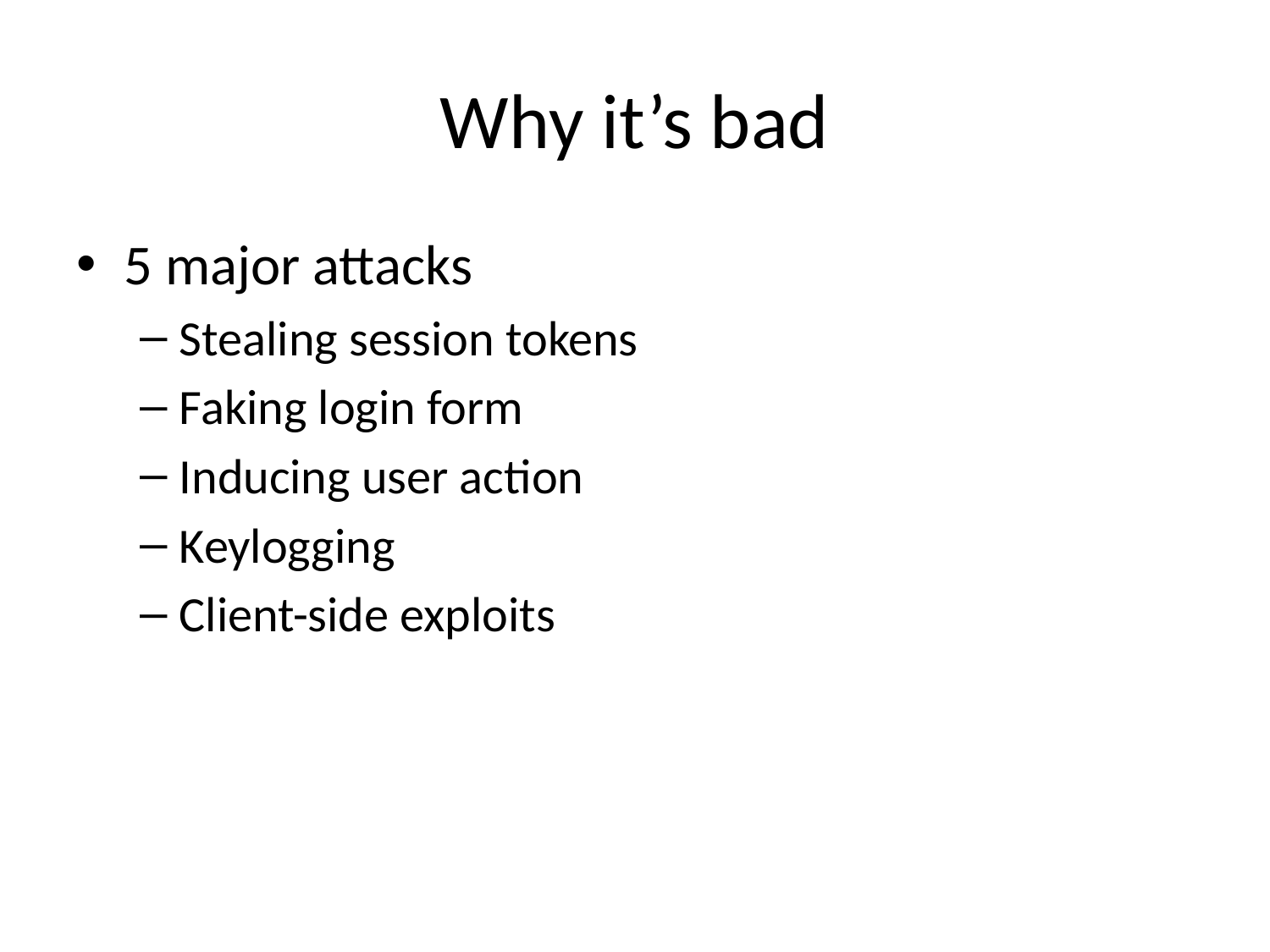

# Why it’s bad
5 major attacks
Stealing session tokens
Faking login form
Inducing user action
Keylogging
Client-side exploits